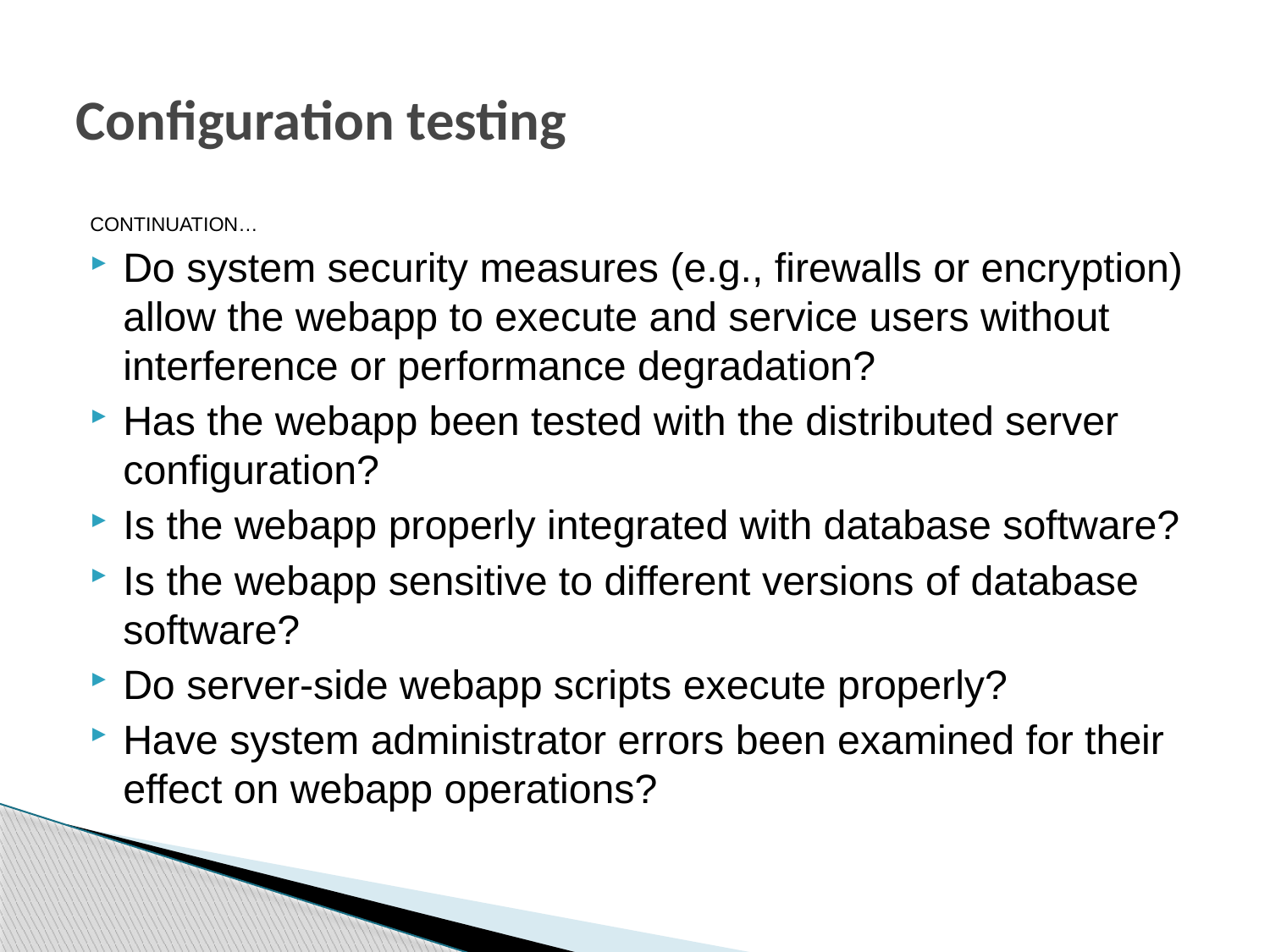

# Configuration testing
CONTINUATION…
Do system security measures (e.g., firewalls or encryption) allow the webapp to execute and service users without  interference or performance degradation?
Has the webapp been tested with the distributed server configuration?
Is the webapp properly integrated with database software?
Is the webapp sensitive to different versions of database software?
Do server-side webapp scripts execute properly?
Have system administrator errors been examined for their effect on webapp operations?